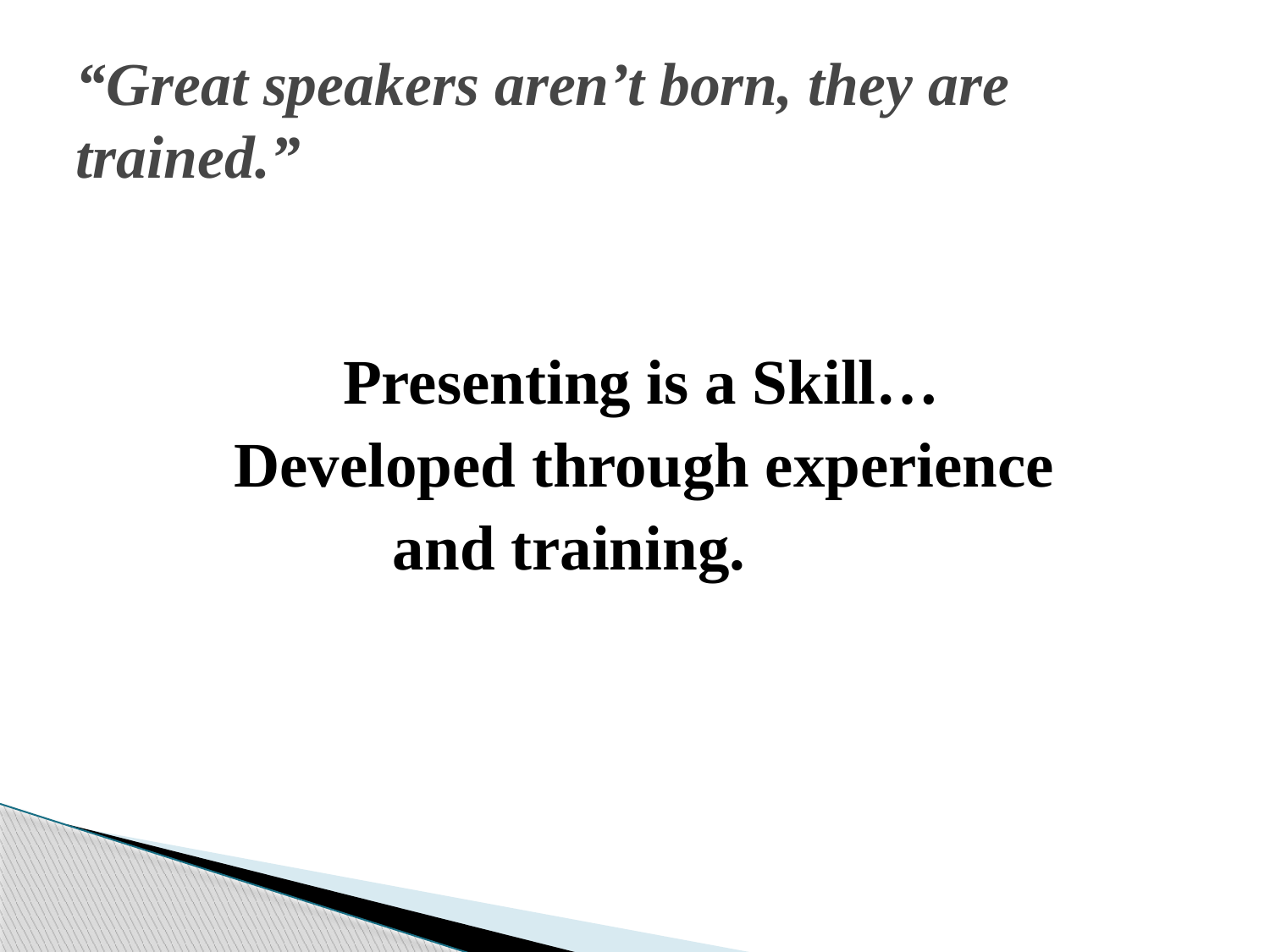

# “Great speakers aren’t born, they are trained.”

                   Presenting is a Skill…
         Developed through experience
                   and training.